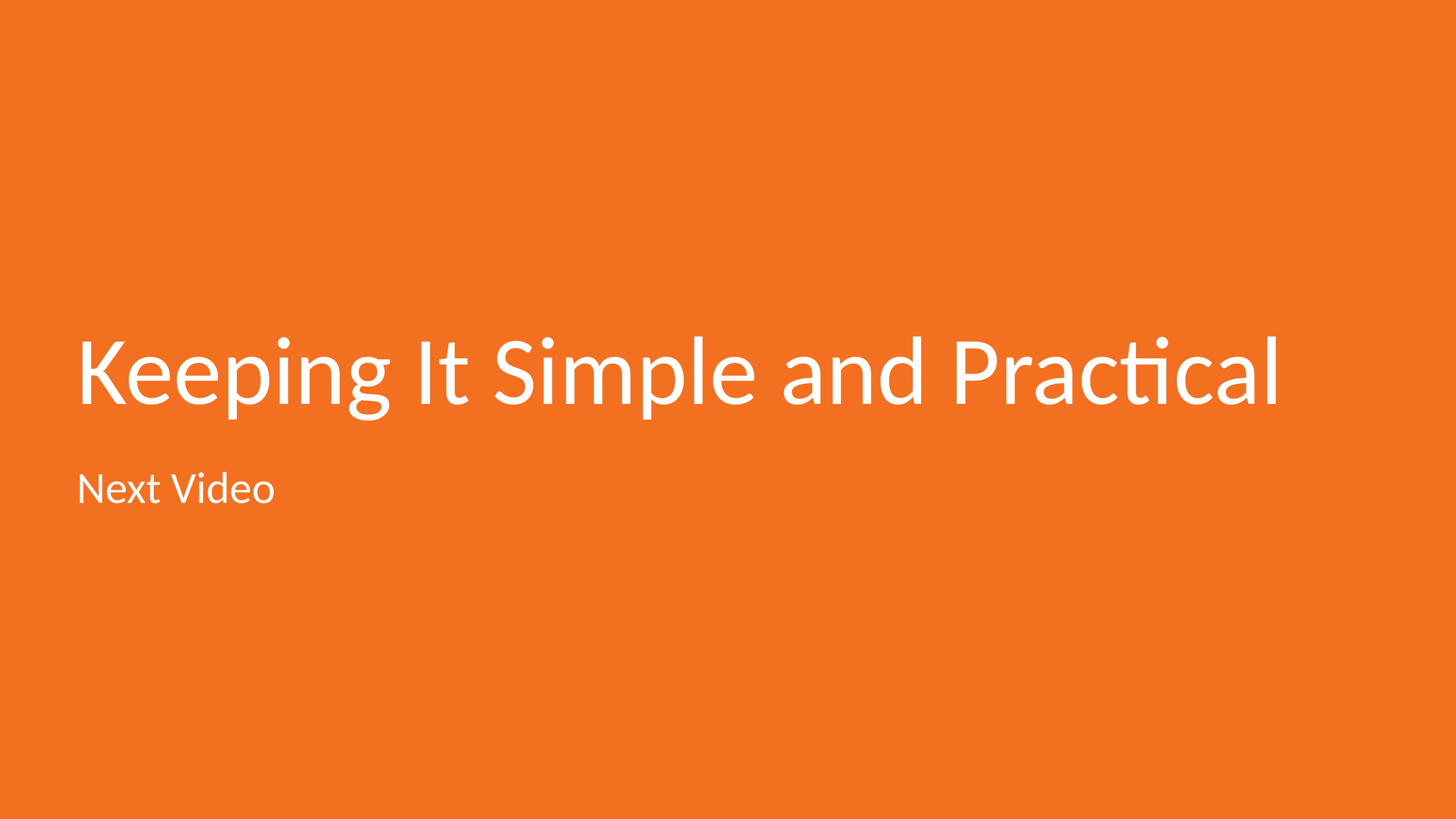

# Keeping It Simple and Practical
Next Video